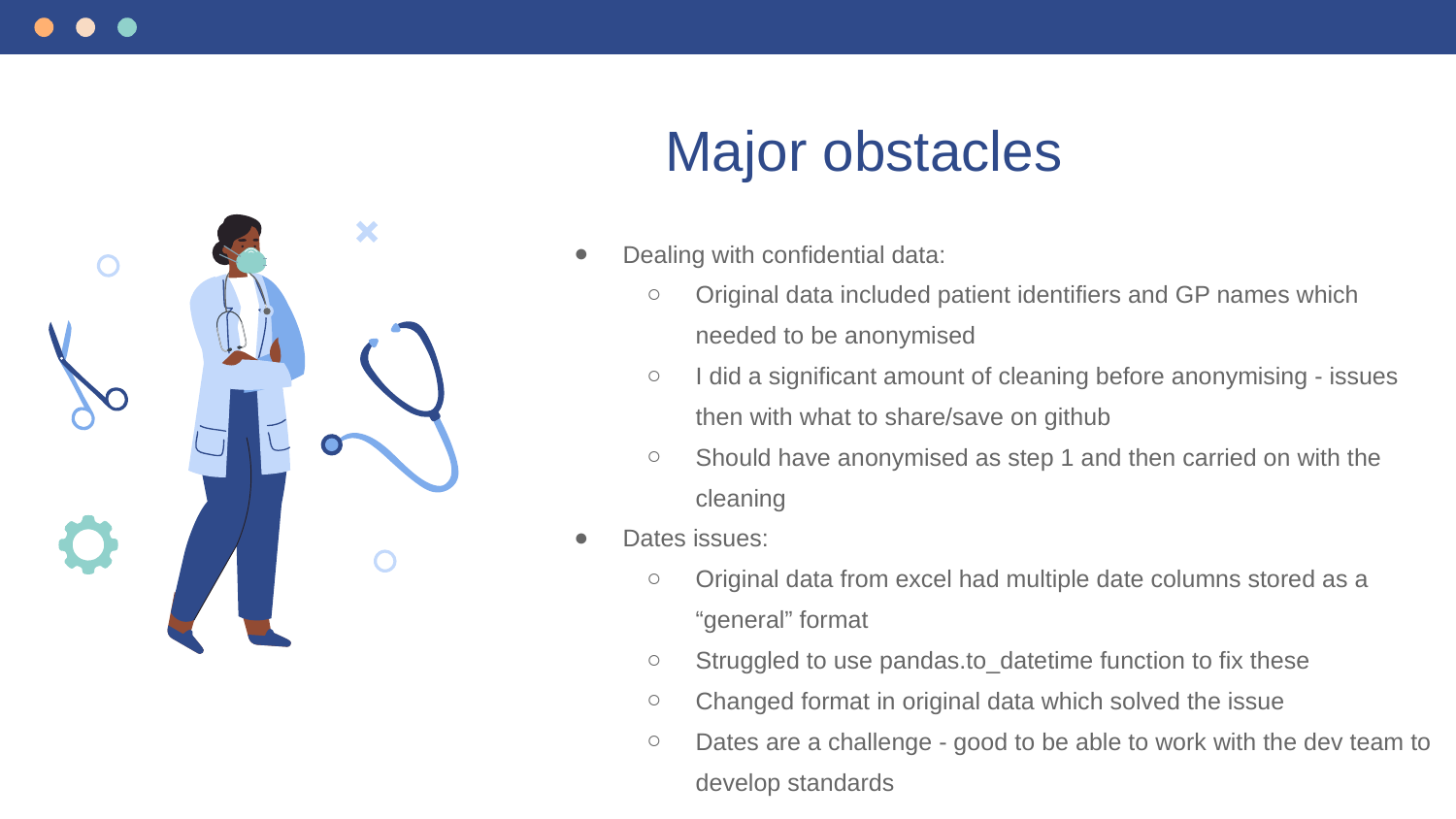

# Major obstacles
Dealing with confidential data:
Original data included patient identifiers and GP names which needed to be anonymised
I did a significant amount of cleaning before anonymising - issues then with what to share/save on github
Should have anonymised as step 1 and then carried on with the cleaning
Dates issues:
Original data from excel had multiple date columns stored as a “general” format
Struggled to use pandas.to_datetime function to fix these
Changed format in original data which solved the issue
Dates are a challenge - good to be able to work with the dev team to develop standards